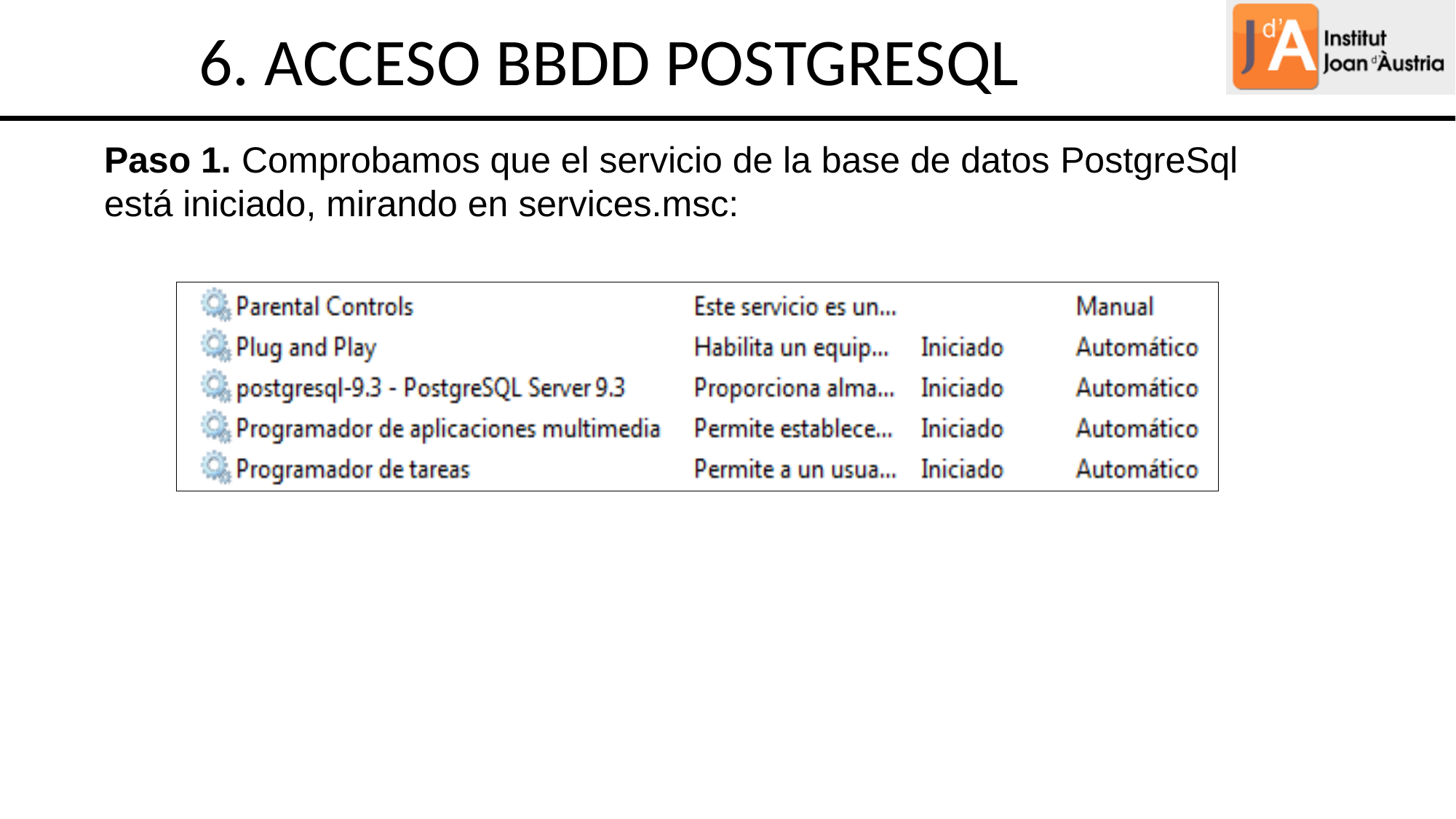

6. ACCESO BBDD POSTGRESQL
Paso 1. Comprobamos que el servicio de la base de datos PostgreSql  está iniciado, mirando en services.msc: